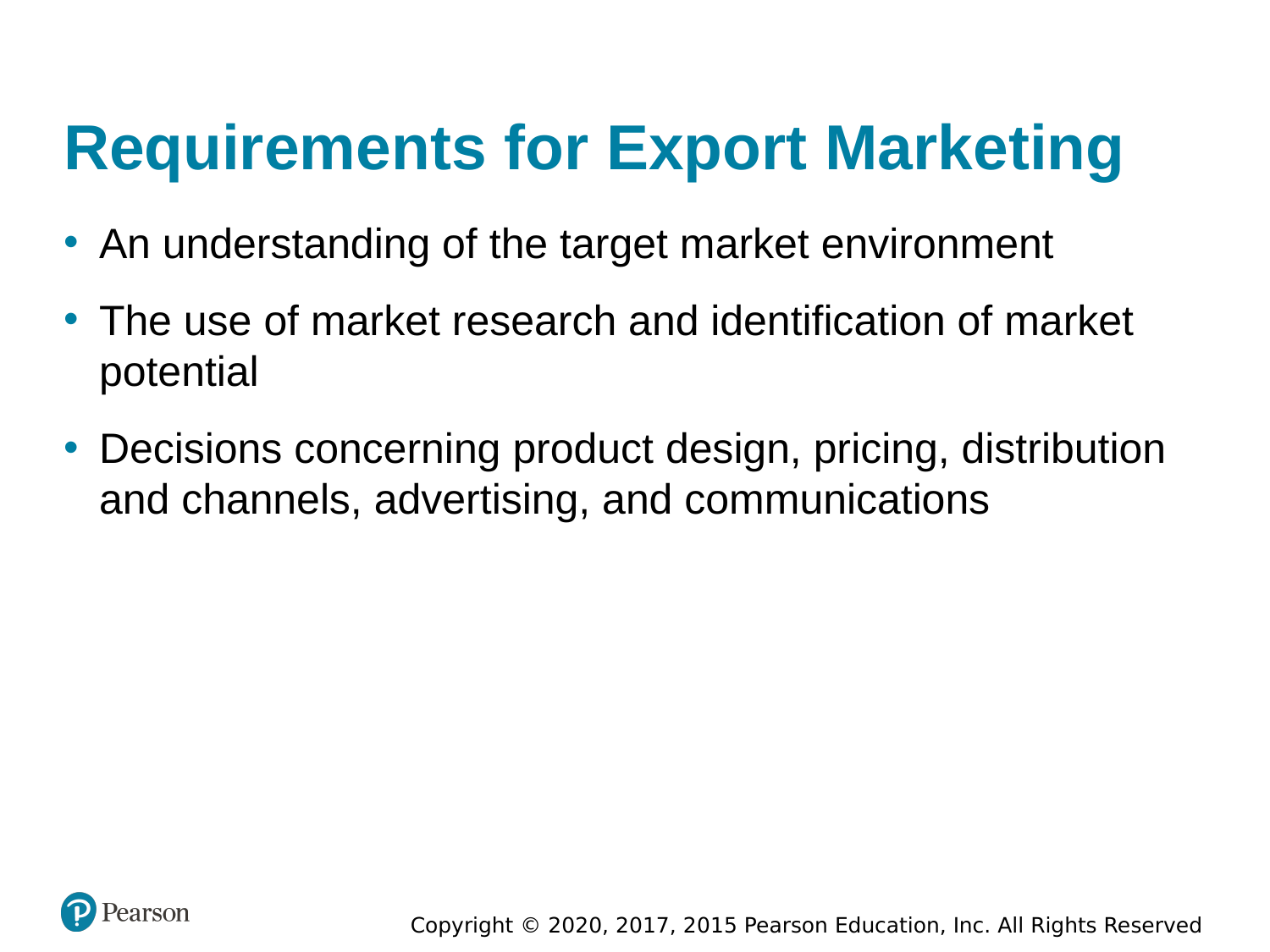

# Requirements for Export Marketing
An understanding of the target market environment
The use of market research and identification of market potential
Decisions concerning product design, pricing, distribution and channels, advertising, and communications